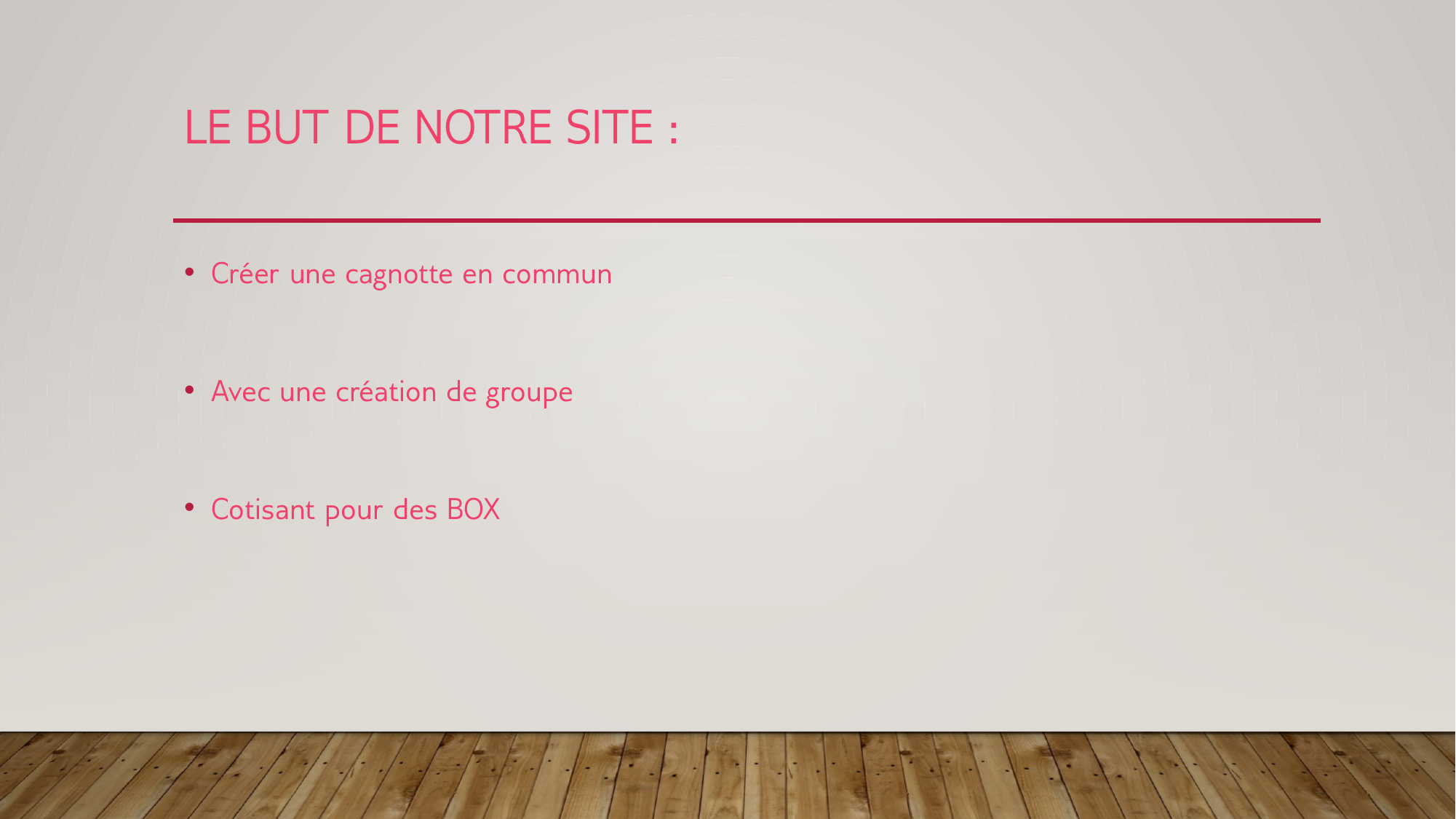

# Le but de notre site :
Créer une cagnotte en commun

Avec une création de groupe

Cotisant pour des BOX